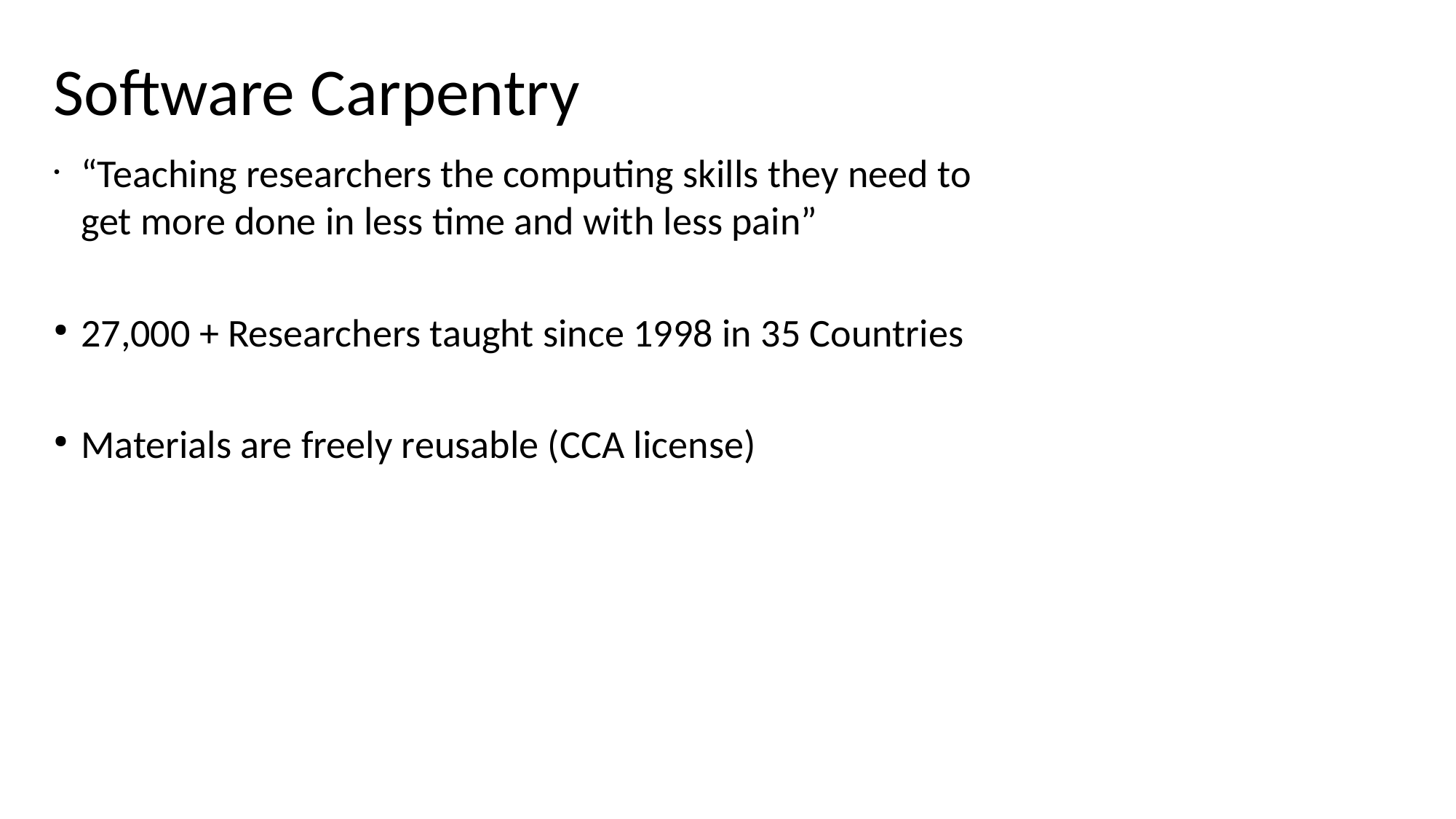

Software Carpentry
“Teaching researchers the computing skills they need to get more done in less time and with less pain”
27,000 + Researchers taught since 1998 in 35 Countries
Materials are freely reusable (CCA license)